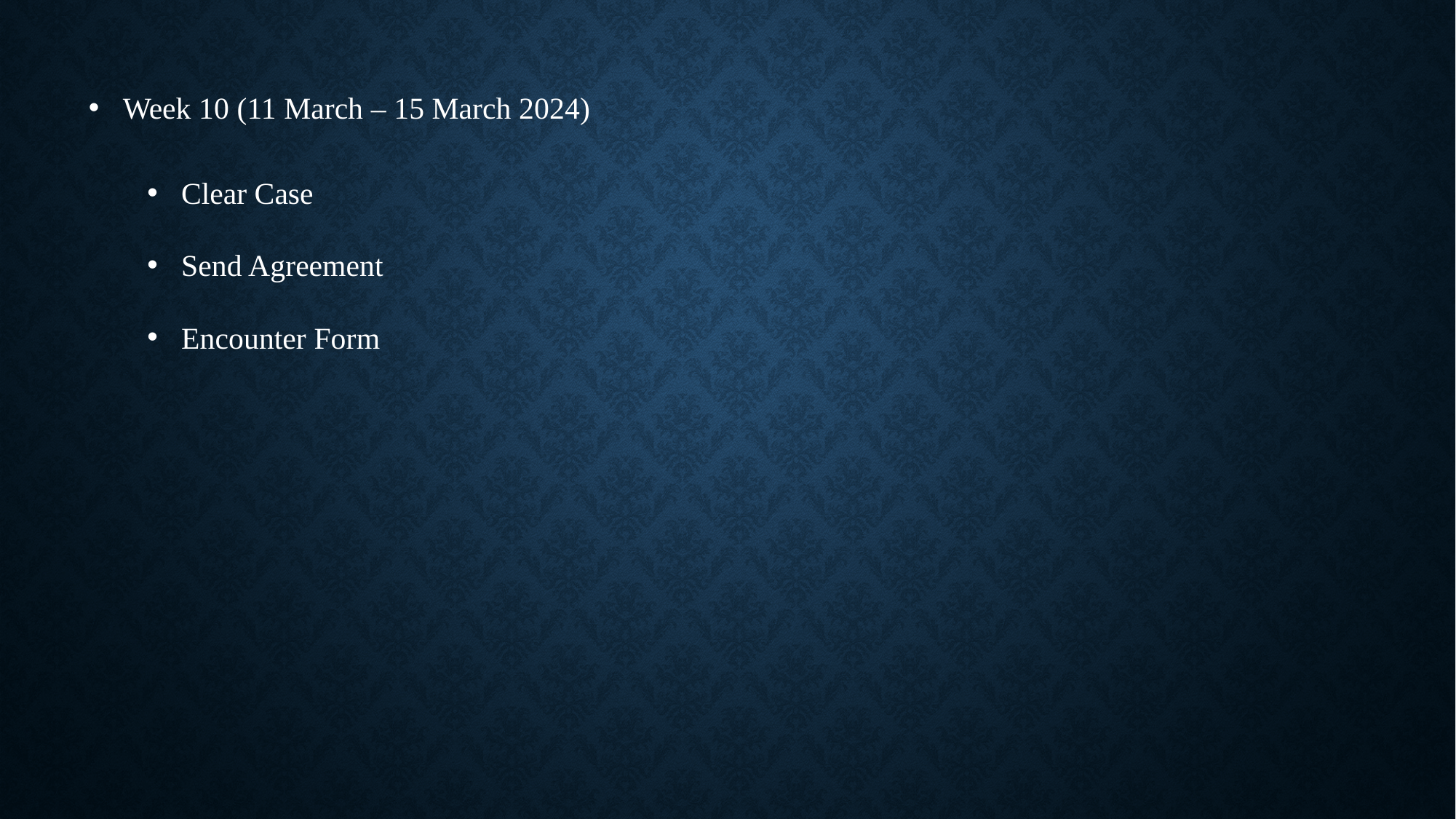

Week 10 (11 March – 15 March 2024)
Clear Case
Send Agreement
Encounter Form